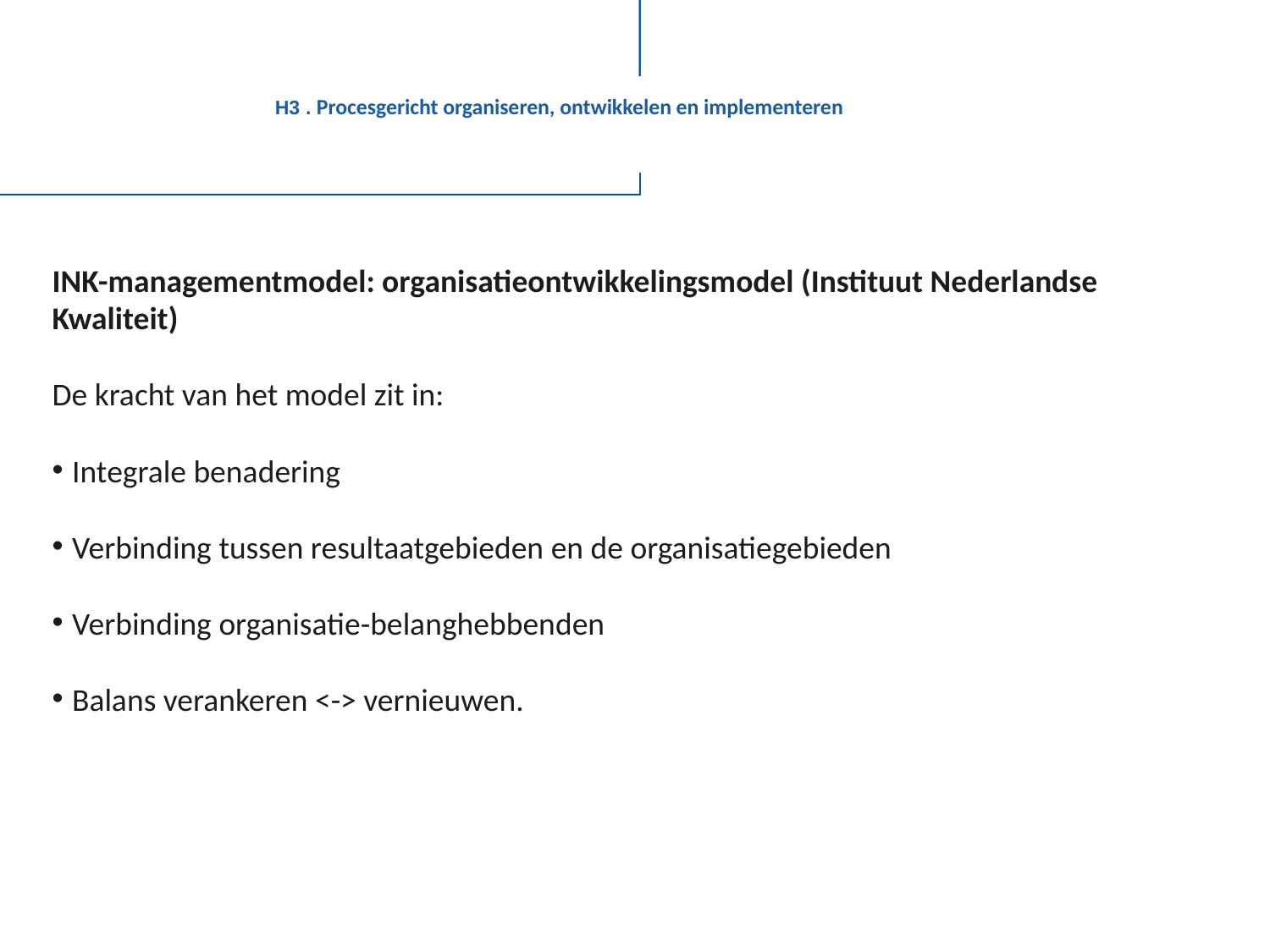

# H3 . Procesgericht organiseren, ontwikkelen en implementeren

INK-managementmodel: organisatieontwikkelingsmodel (Instituut Nederlandse Kwaliteit)

De kracht van het model zit in:

Integrale benadering

Verbinding tussen resultaatgebieden en de organisatiegebieden

Verbinding organisatie-belanghebbenden

Balans verankeren <-> vernieuwen.